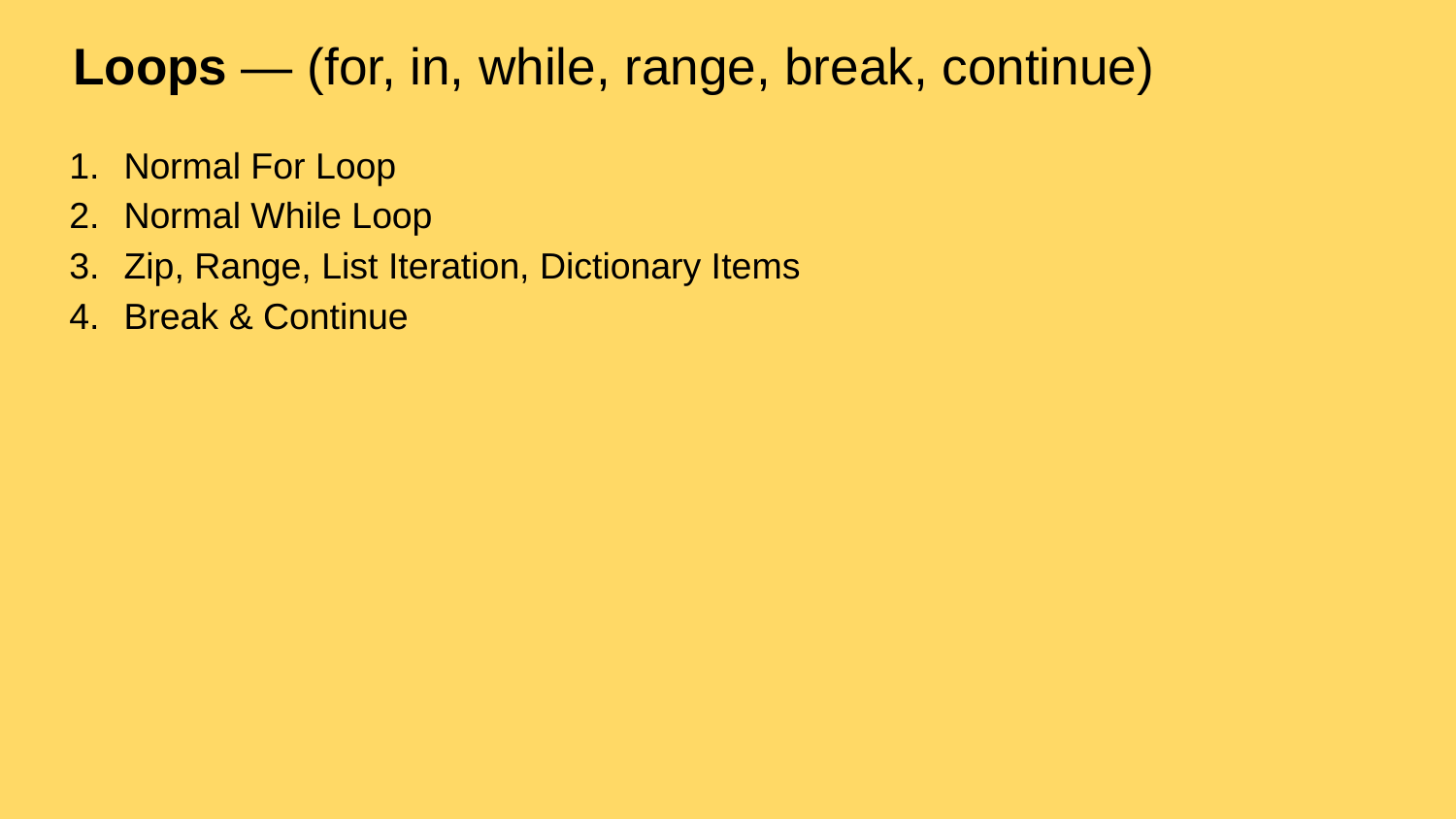

# Loops — (for, in, while, range, break, continue)
Normal For Loop
Normal While Loop
Zip, Range, List Iteration, Dictionary Items
Break & Continue